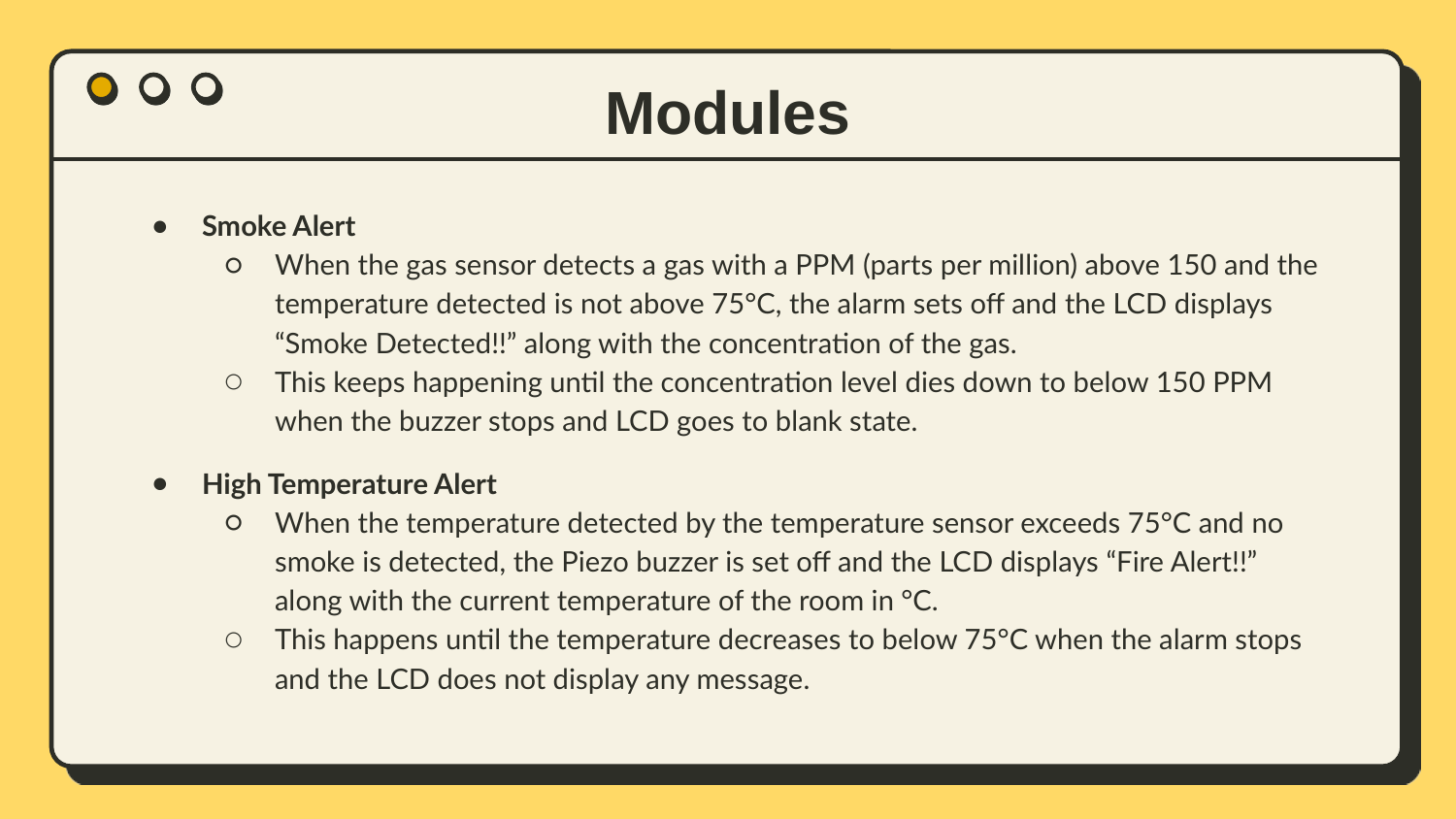

# Modules
Smoke Alert
When the gas sensor detects a gas with a PPM (parts per million) above 150 and the temperature detected is not above 75°C, the alarm sets off and the LCD displays “Smoke Detected!!” along with the concentration of the gas.
This keeps happening until the concentration level dies down to below 150 PPM when the buzzer stops and LCD goes to blank state.

High Temperature Alert
When the temperature detected by the temperature sensor exceeds 75°C and no smoke is detected, the Piezo buzzer is set off and the LCD displays “Fire Alert!!” along with the current temperature of the room in °C.
This happens until the temperature decreases to below 75°C when the alarm stops and the LCD does not display any message.